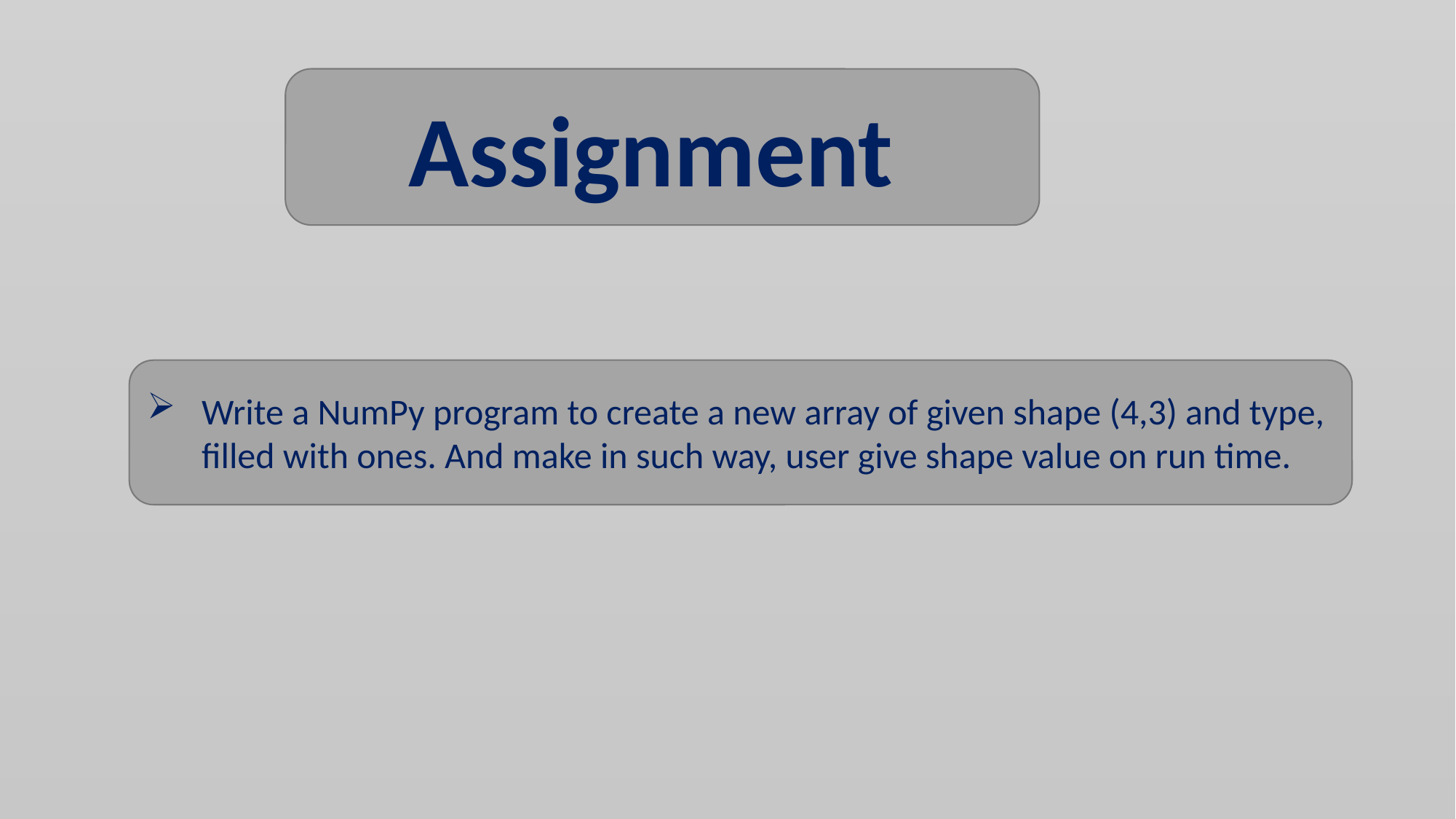

Assignment
Write a NumPy program to create a new array of given shape (4,3) and type, filled with ones. And make in such way, user give shape value on run time.